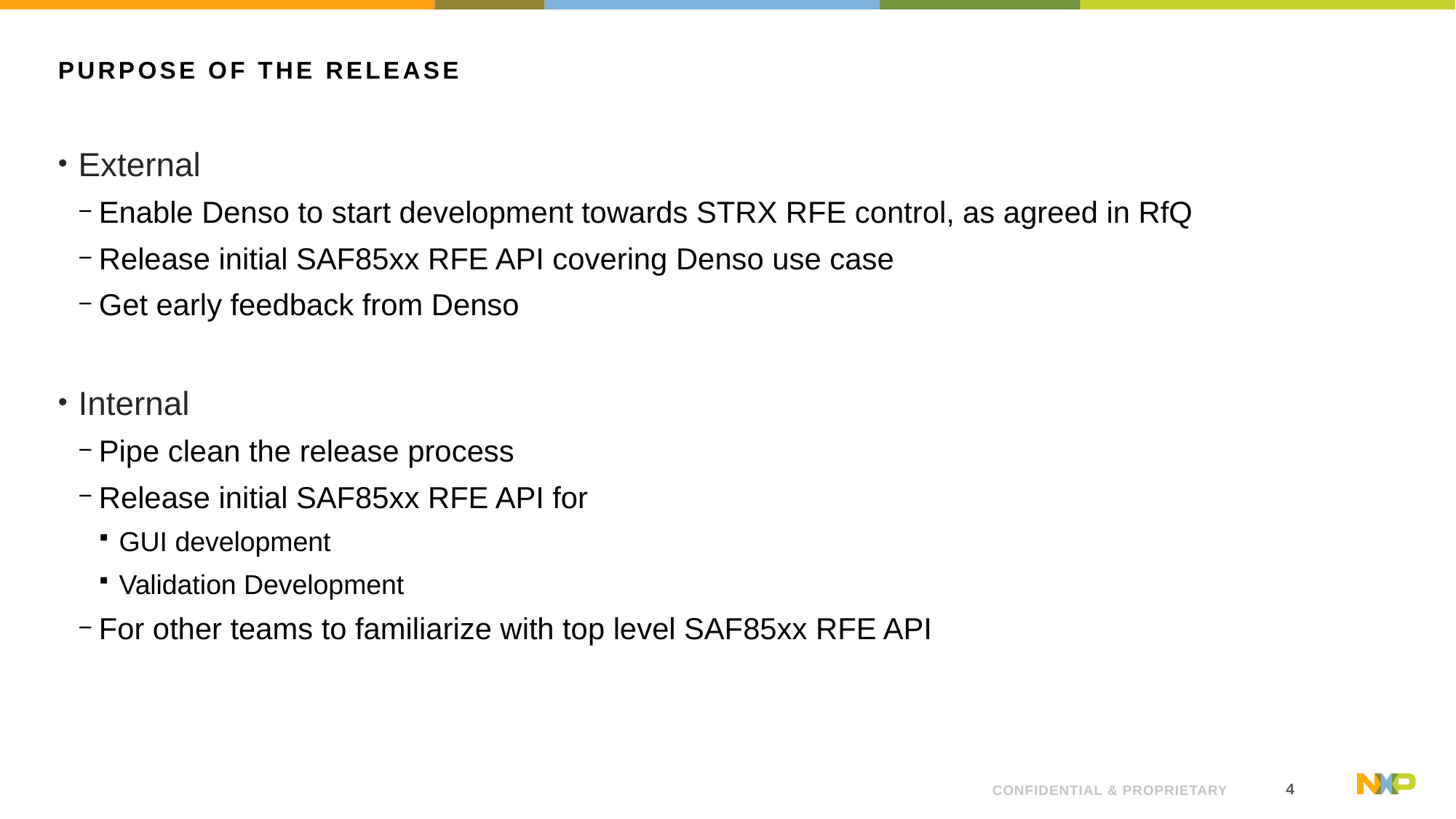

# Purpose of the release
External
Enable Denso to start development towards STRX RFE control, as agreed in RfQ
Release initial SAF85xx RFE API covering Denso use case
Get early feedback from Denso

Internal
Pipe clean the release process
Release initial SAF85xx RFE API for
GUI development
Validation Development
For other teams to familiarize with top level SAF85xx RFE API